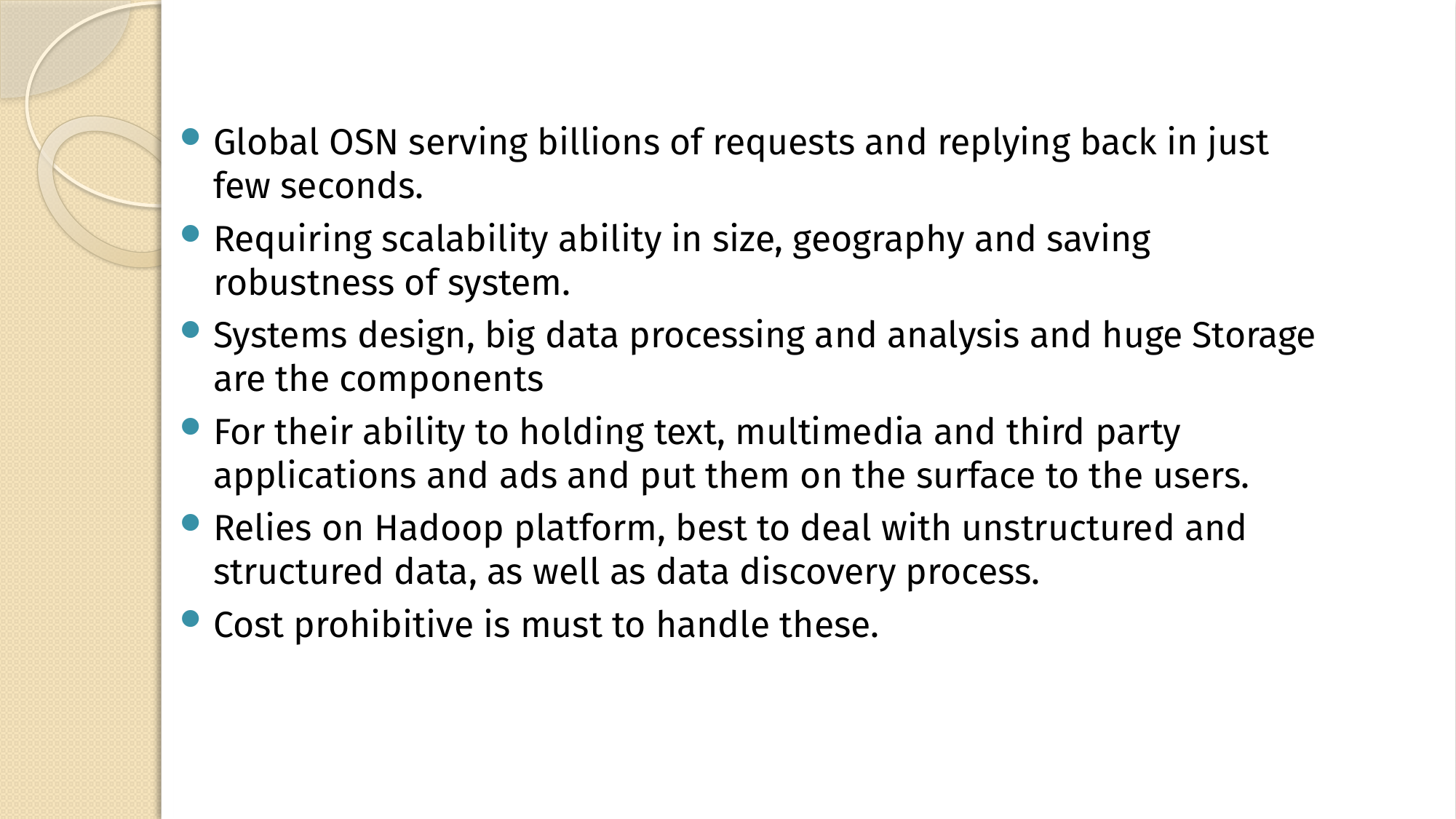

Global OSN serving billions of requests and replying back in just few seconds.
Requiring scalability ability in size, geography and saving robustness of system.
Systems design, big data processing and analysis and huge Storage are the components
For their ability to holding text, multimedia and third party applications and ads and put them on the surface to the users.
Relies on Hadoop platform, best to deal with unstructured and structured data, as well as data discovery process.
Cost prohibitive is must to handle these.